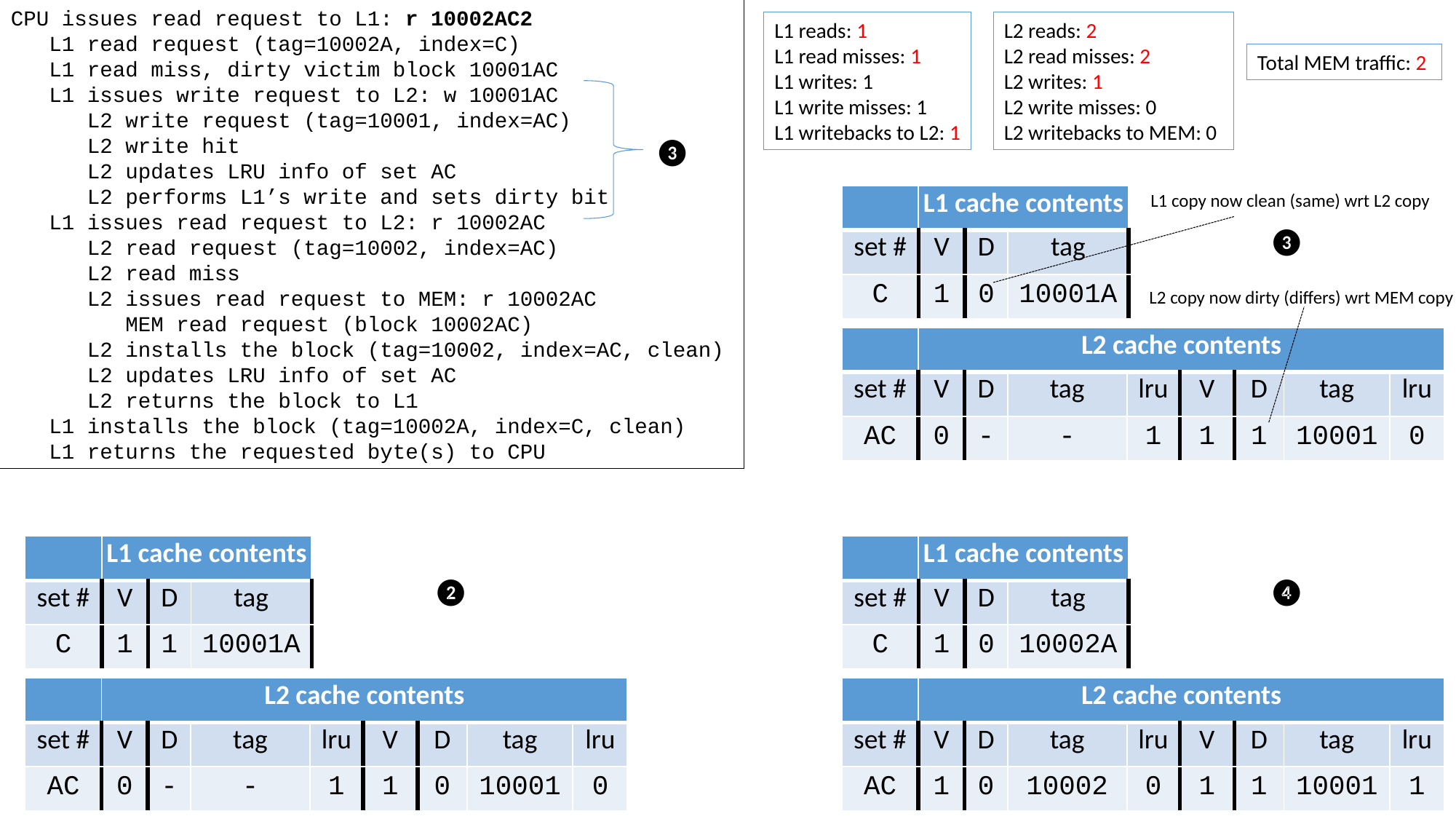

CPU issues read request to L1: r 10002AC2
   L1 read request (tag=10002A, index=C)
   L1 read miss, dirty victim block 10001AC
   L1 issues write request to L2: w 10001AC
      L2 write request (tag=10001, index=AC)
      L2 write hit
      L2 updates LRU info of set AC
      L2 performs L1’s write and sets dirty bit
   L1 issues read request to L2: r 10002AC
      L2 read request (tag=10002, index=AC)
      L2 read miss
      L2 issues read request to MEM: r 10002AC
         MEM read request (block 10002AC)
      L2 installs the block (tag=10002, index=AC, clean)
      L2 updates LRU info of set AC
      L2 returns the block to L1
   L1 installs the block (tag=10002A, index=C, clean)
   L1 returns the requested byte(s) to CPU
L2 reads: 2
L2 read misses: 2
L2 writes: 1
L2 write misses: 0
L2 writebacks to MEM: 0
L1 reads: 1
L1 read misses: 1
L1 writes: 1
L1 write misses: 1
L1 writebacks to L2: 1
Total MEM traffic: 2

❸
L1 copy now clean (same) wrt L2 copy
|  | L1 cache contents |  |  |
| --- | --- | --- | --- |
| set # | V | D | tag |
| C | 1 | 0 | 10001A |
❸
L2 copy now dirty (differs) wrt MEM copy
|  | L2 cache contents |  |  |  |  |  |  |  |
| --- | --- | --- | --- | --- | --- | --- | --- | --- |
| set # | V | D | tag | lru | V | D | tag | lru |
| AC | 0 | - | - | 1 | 1 | 1 | 10001 | 0 |
|  | L1 cache contents |  |  |
| --- | --- | --- | --- |
| set # | V | D | tag |
| C | 1 | 1 | 10001A |
|  | L1 cache contents |  |  |
| --- | --- | --- | --- |
| set # | V | D | tag |
| C | 1 | 0 | 10002A |
❷
❹
|  | L2 cache contents |  |  |  |  |  |  |  |
| --- | --- | --- | --- | --- | --- | --- | --- | --- |
| set # | V | D | tag | lru | V | D | tag | lru |
| AC | 0 | - | - | 1 | 1 | 0 | 10001 | 0 |
|  | L2 cache contents |  |  |  |  |  |  |  |
| --- | --- | --- | --- | --- | --- | --- | --- | --- |
| set # | V | D | tag | lru | V | D | tag | lru |
| AC | 1 | 0 | 10002 | 0 | 1 | 1 | 10001 | 1 |